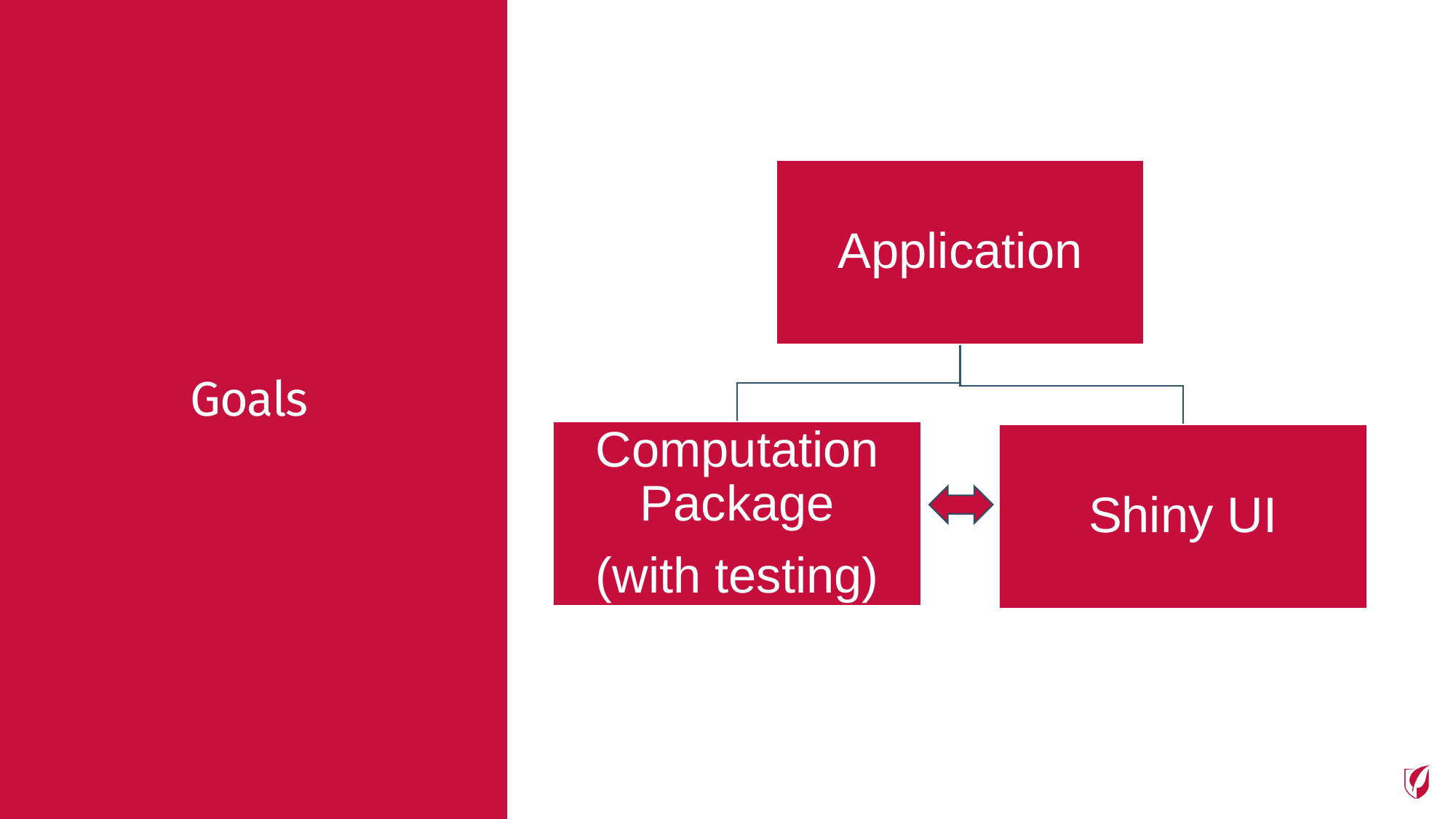

Application
Computation Package
(with testing)
Shiny UI
Goals